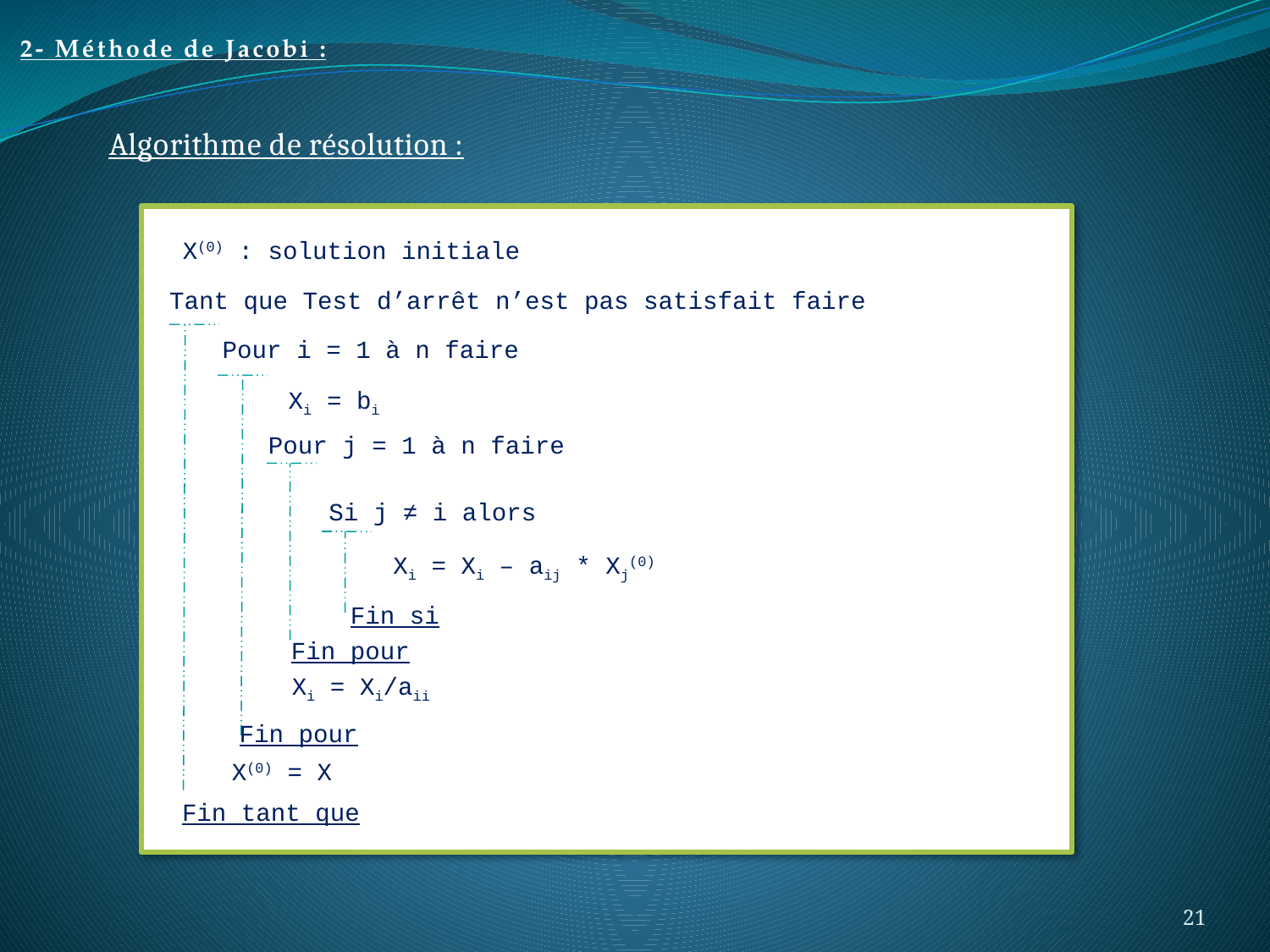

2- Méthode de Jacobi :
Algorithme de résolution :

X(0) : solution initiale
Tant que Test d’arrêt n’est pas satisfait faire

Fin tant que
Pour i = 1 à n faire

Fin pour
Xi = bi
Pour j = 1 à n faire

Fin pour
Si j ≠ i alors

Fin si
Xi = Xi – aij * Xj(0)
Xi = Xi/aii
X(0) = X
21